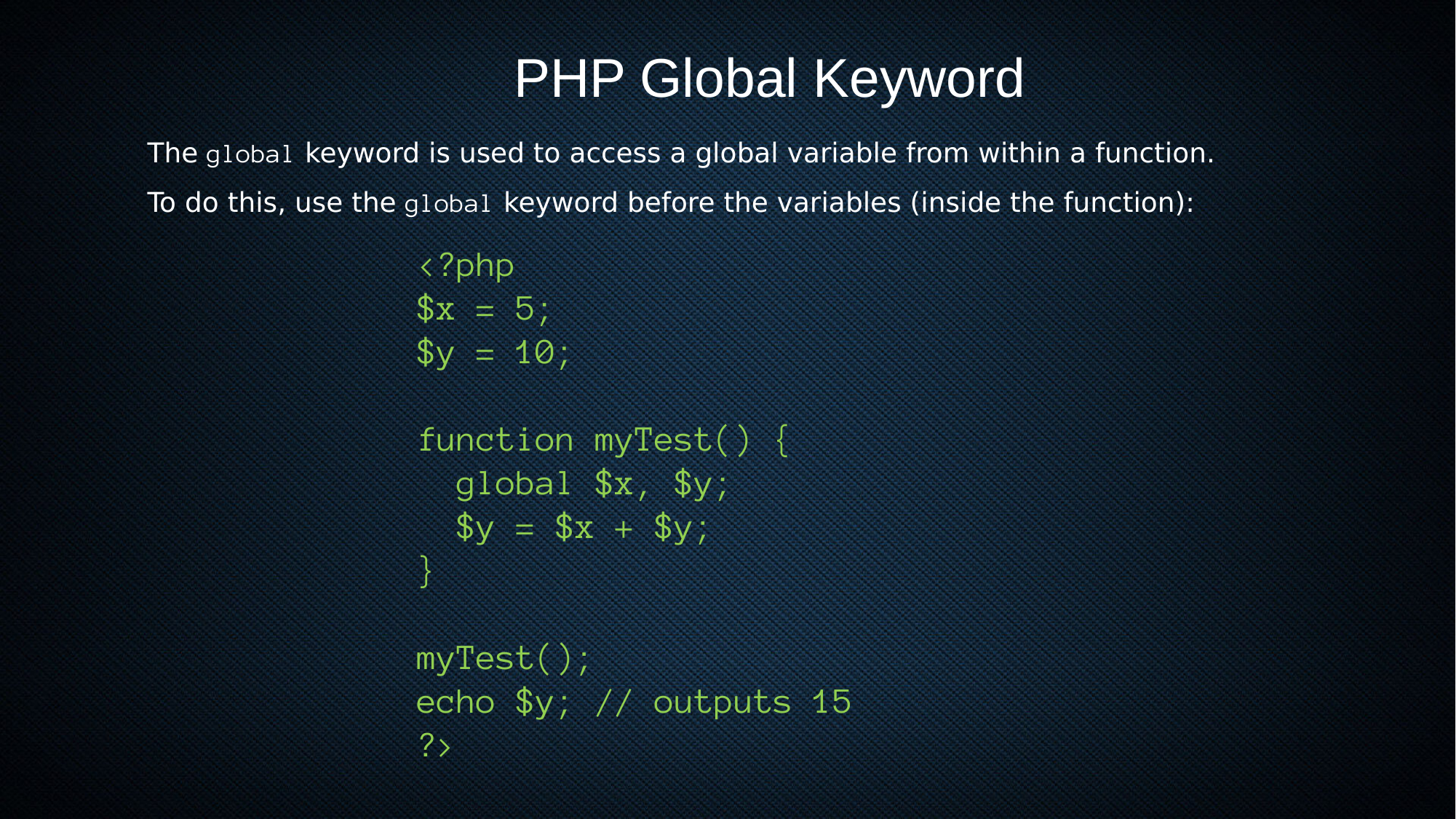

PHP Global Keyword
The global keyword is used to access a global variable from within a function.
To do this, use the global keyword before the variables (inside the function):
<?php
$x = 5;
$y = 10;
function myTest() {
  global $x, $y;
  $y = $x + $y;
}
myTest();
echo $y; // outputs 15
?>